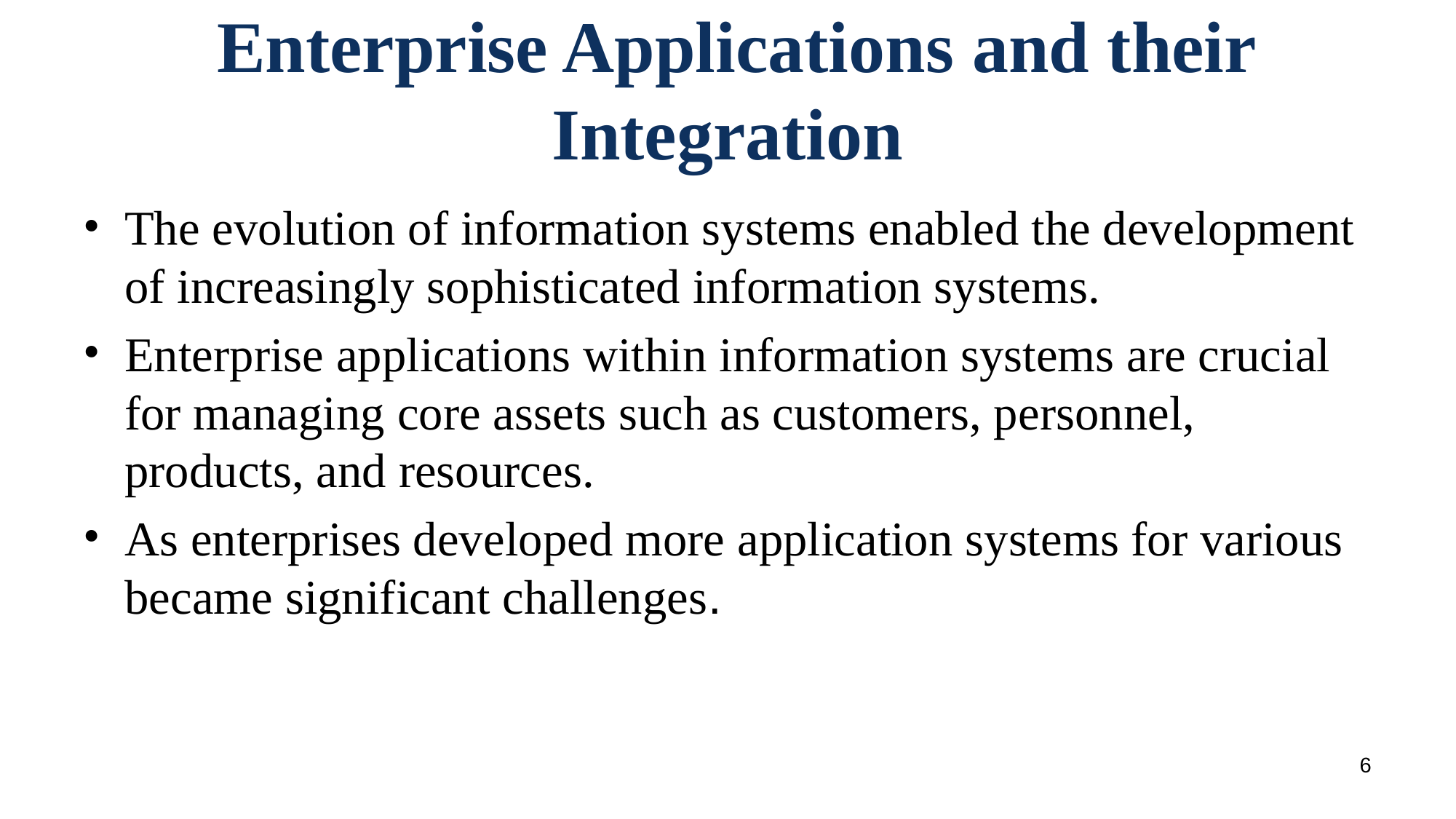

# Enterprise Applications and their Integration
The evolution of information systems enabled the development of increasingly sophisticated information systems.
Enterprise applications within information systems are crucial for managing core assets such as customers, personnel, products, and resources.
As enterprises developed more application systems for various became significant challenges.

6